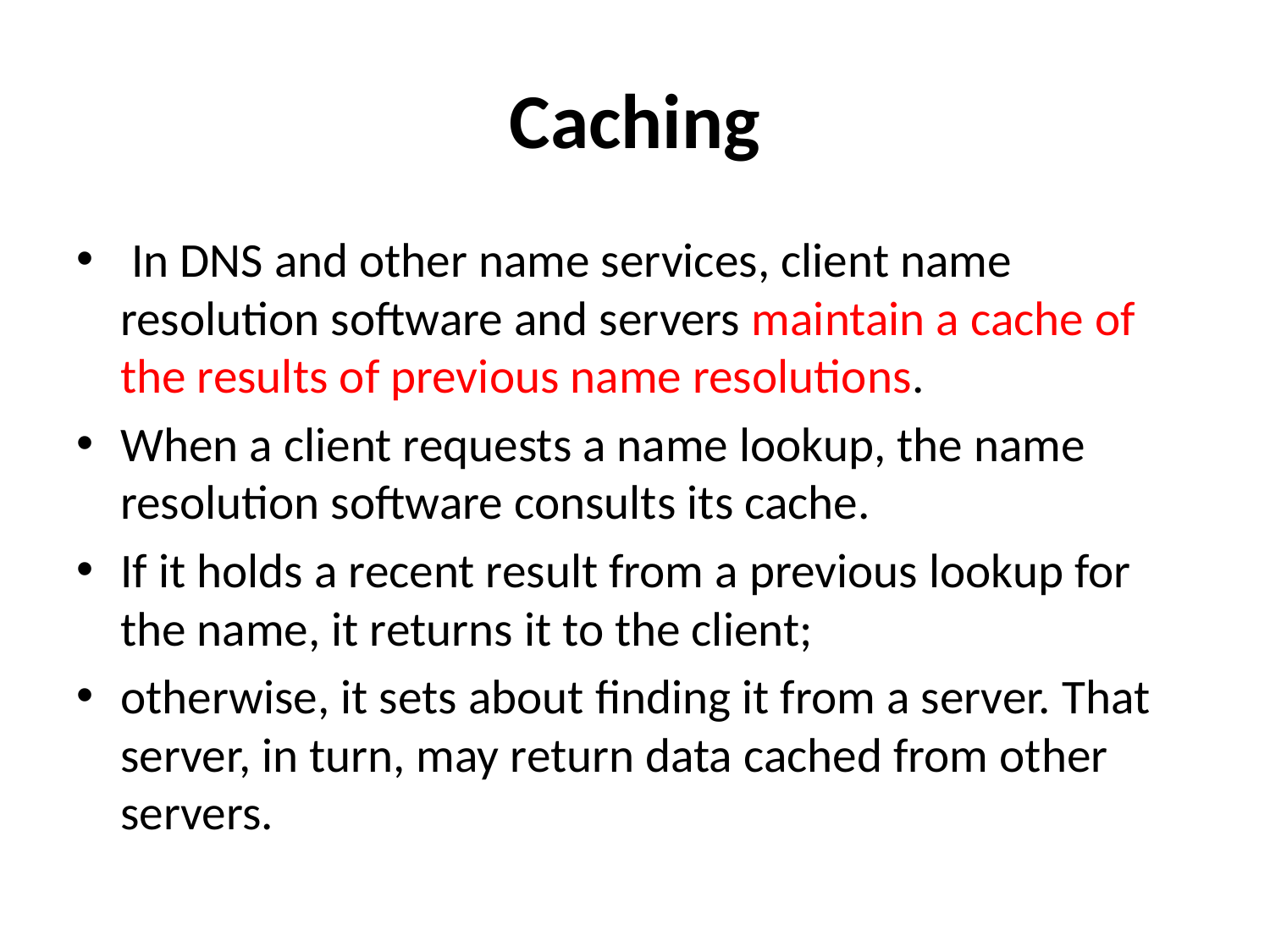

# Caching
 In DNS and other name services, client name resolution software and servers maintain a cache of the results of previous name resolutions.
When a client requests a name lookup, the name resolution software consults its cache.
If it holds a recent result from a previous lookup for the name, it returns it to the client;
otherwise, it sets about finding it from a server. That server, in turn, may return data cached from other servers.